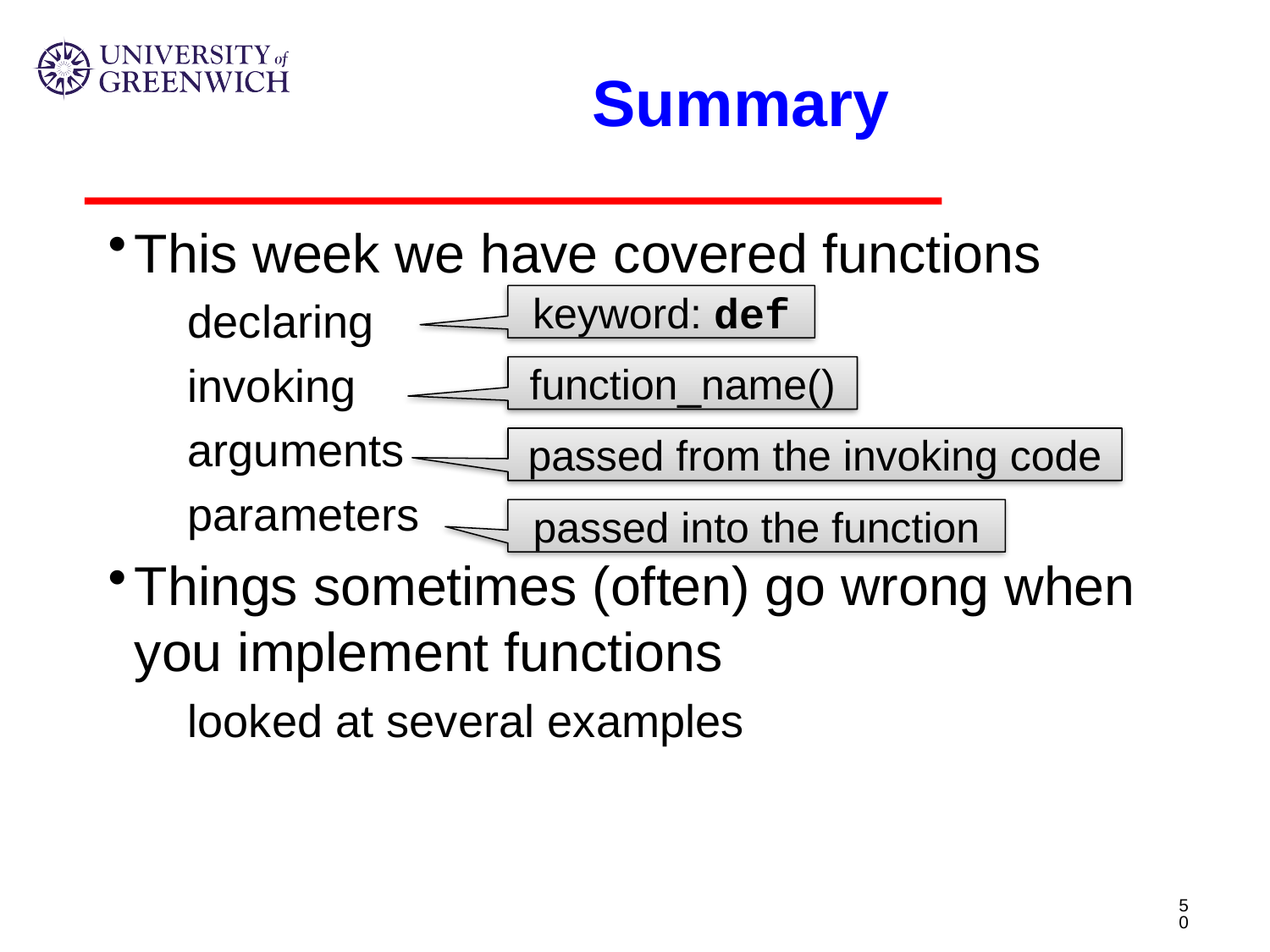

# Summary
This week we have covered functions
declaring
invoking
arguments
parameters
Things sometimes (often) go wrong when you implement functions
looked at several examples
keyword: def
function_name()
passed from the invoking code
passed into the function
50